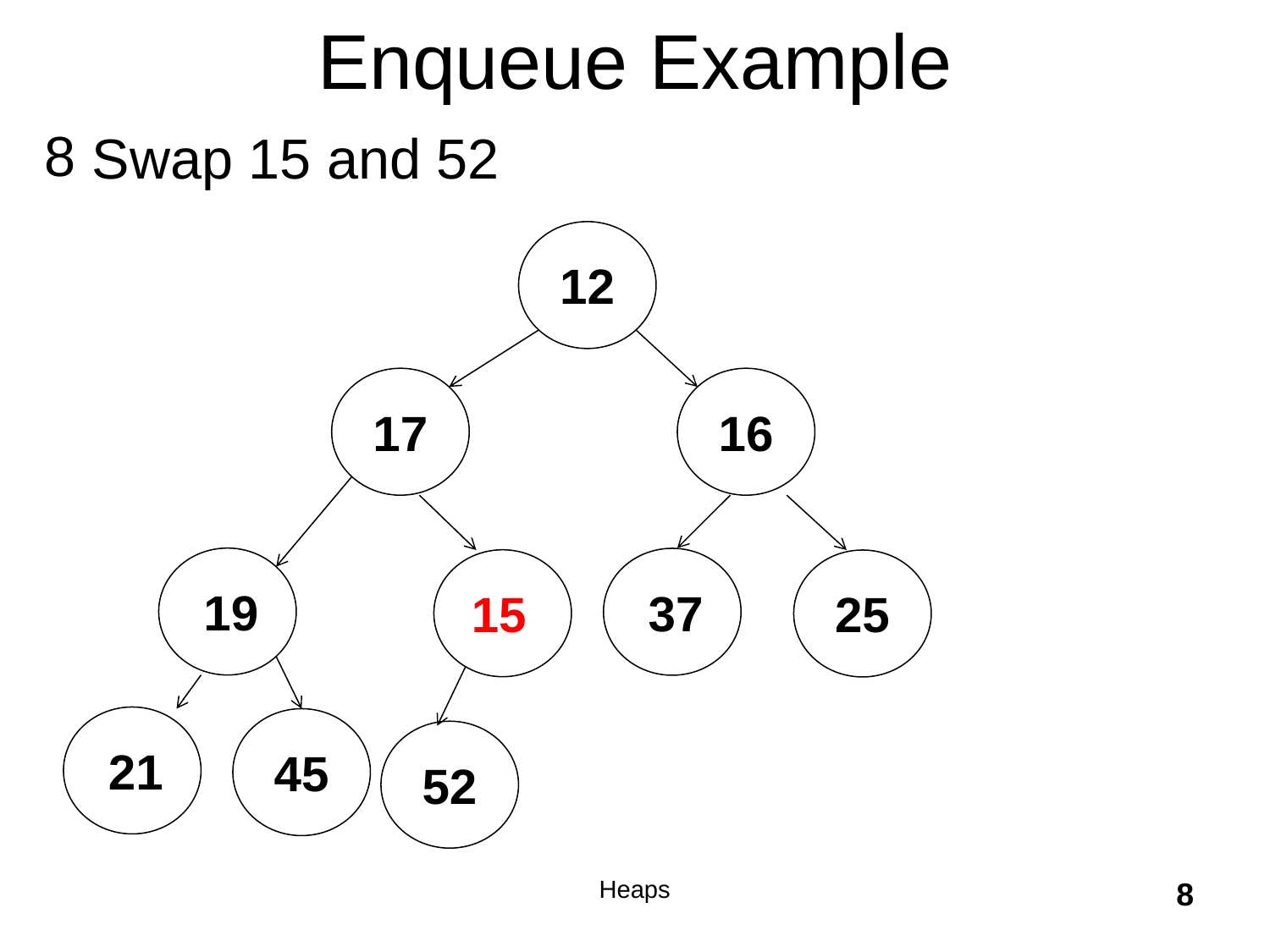

# Enqueue Example
Swap 15 and 52

12

17
16

19
37
15
25

21
45
52

Heaps
8